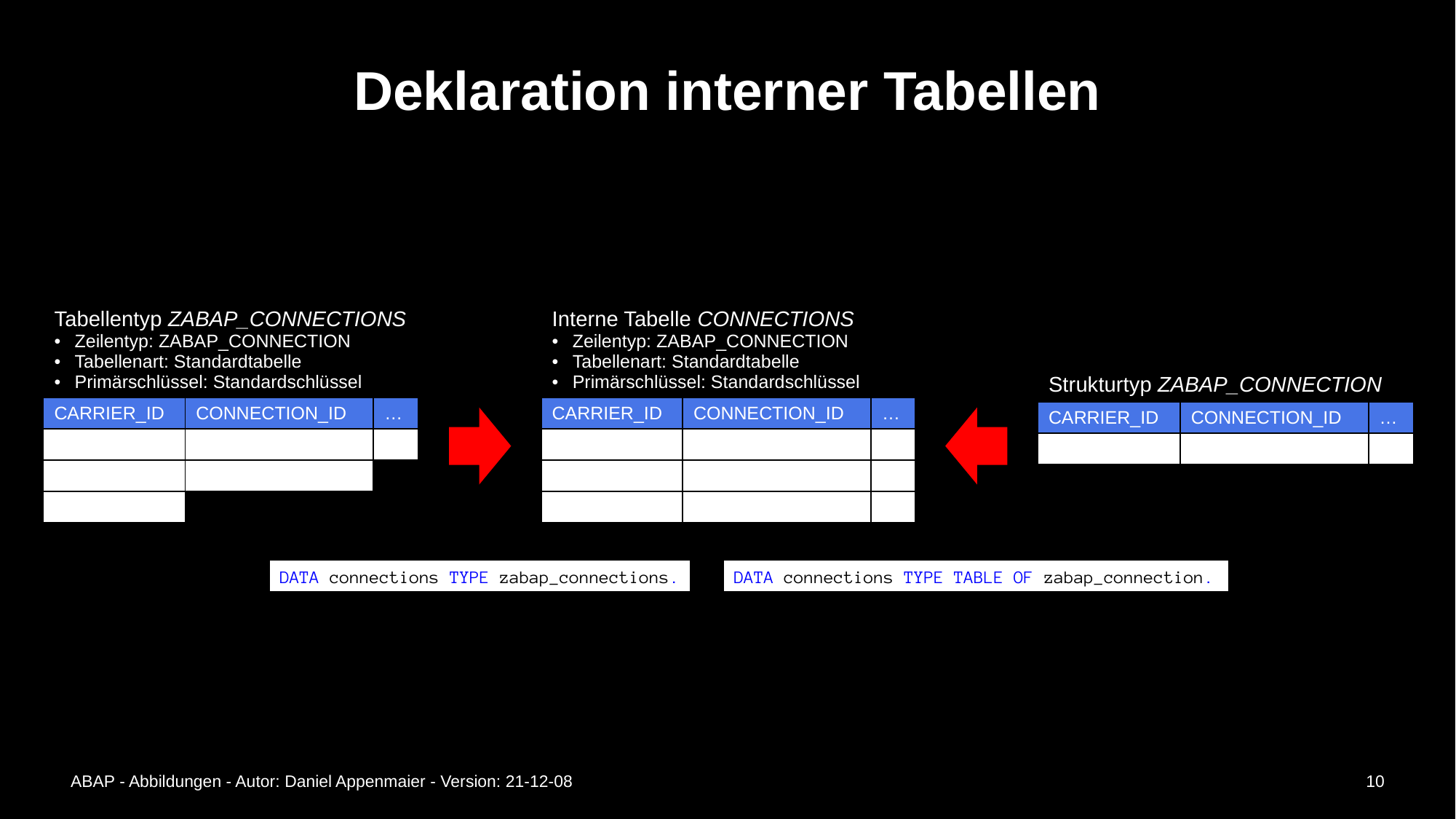

# Deklaration interner Tabellen
| Tabellentyp ZABAP\_CONNECTIONS Zeilentyp: ZABAP\_CONNECTION Tabellenart: Standardtabelle Primärschlüssel: Standardschlüssel |  |  |
| --- | --- | --- |
| CARRIER\_ID | CONNECTION\_ID | … |
|  |  |  |
|  |  |  |
|  |  |  |
| Interne Tabelle CONNECTIONS Zeilentyp: ZABAP\_CONNECTION Tabellenart: Standardtabelle Primärschlüssel: Standardschlüssel |  |  |
| --- | --- | --- |
| CARRIER\_ID | CONNECTION\_ID | … |
|  |  |  |
|  |  |  |
|  |  |  |
| Strukturtyp ZABAP\_CONNECTION |  |  |
| --- | --- | --- |
| CARRIER\_ID | CONNECTION\_ID | … |
|  |  |  |

DATA connections TYPE zabap_connections.
DATA connections TYPE TABLE OF zabap_connection.
ABAP - Abbildungen - Autor: Daniel Appenmaier - Version: 21-12-08
10